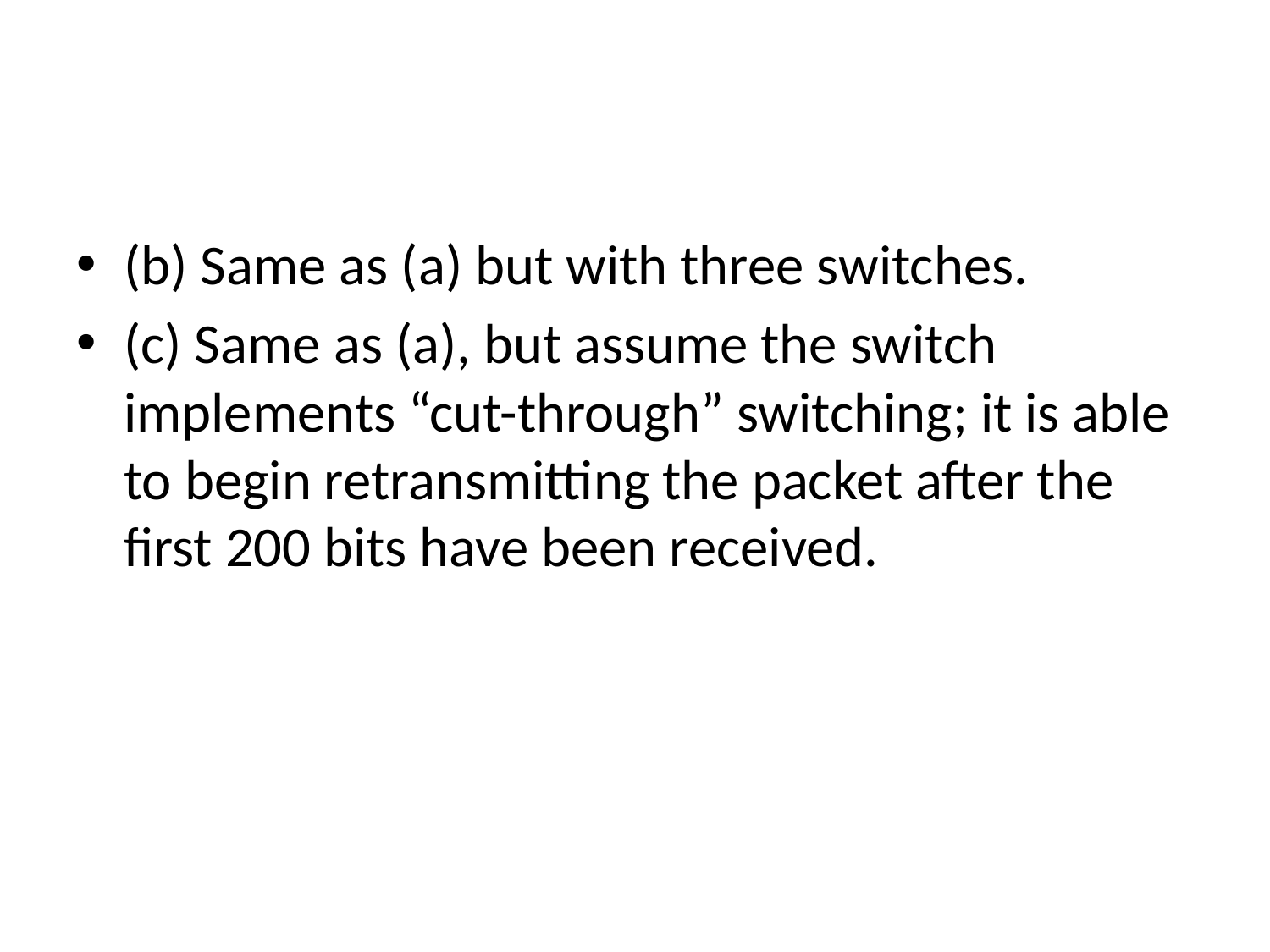

#
(b) Same as (a) but with three switches.
(c) Same as (a), but assume the switch implements “cut-through” switching; it is able to begin retransmitting the packet after the first 200 bits have been received.